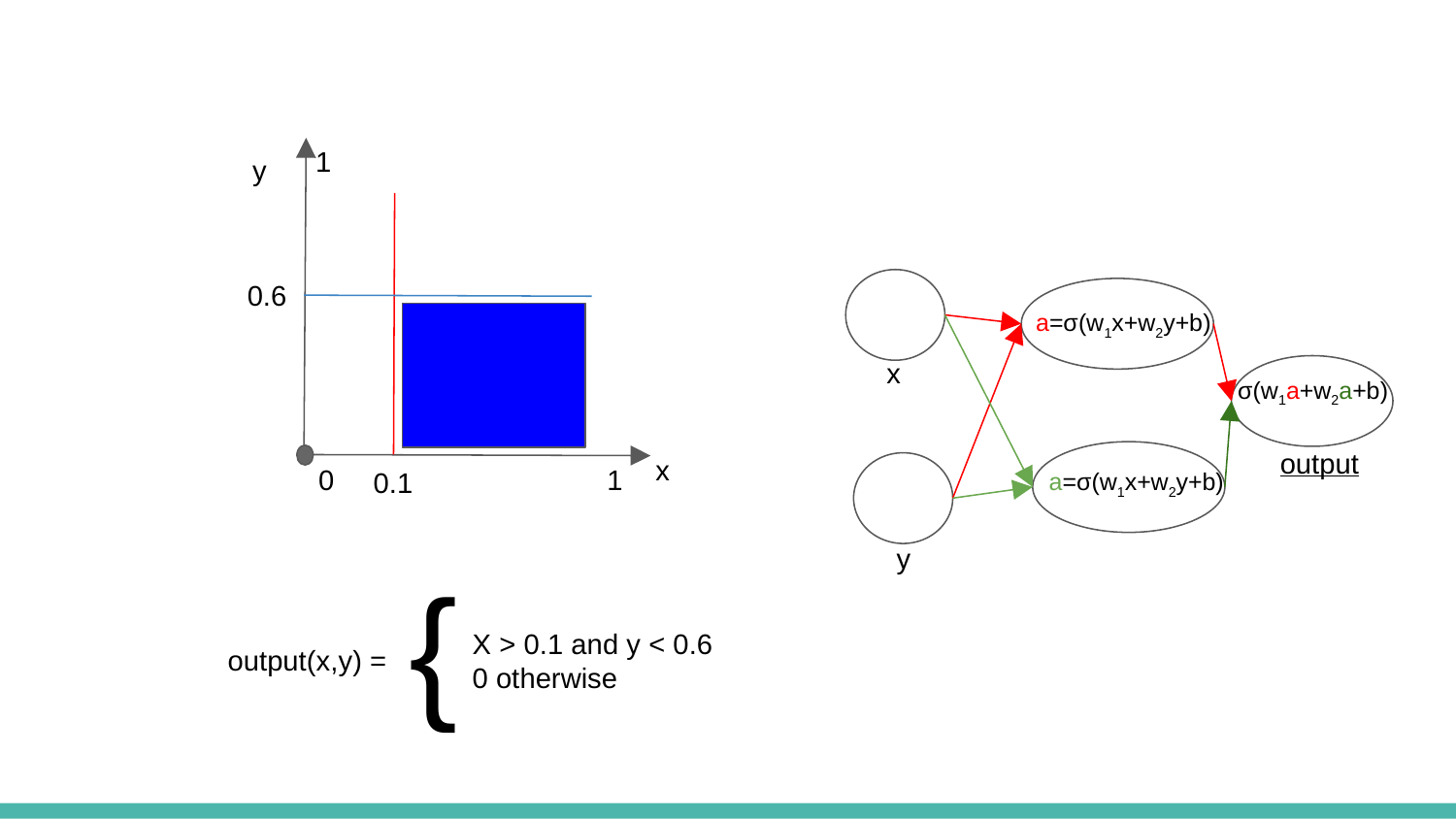

1

y

0.6

x

0

1

0.1

a=σ(w1x+w2y+b)
x

σ(w1a+w2a+b)
output

a=σ(w1x+w2y+b)
y
{
X > 0.1 and y < 0.6
0 otherwise
output(x,y) =